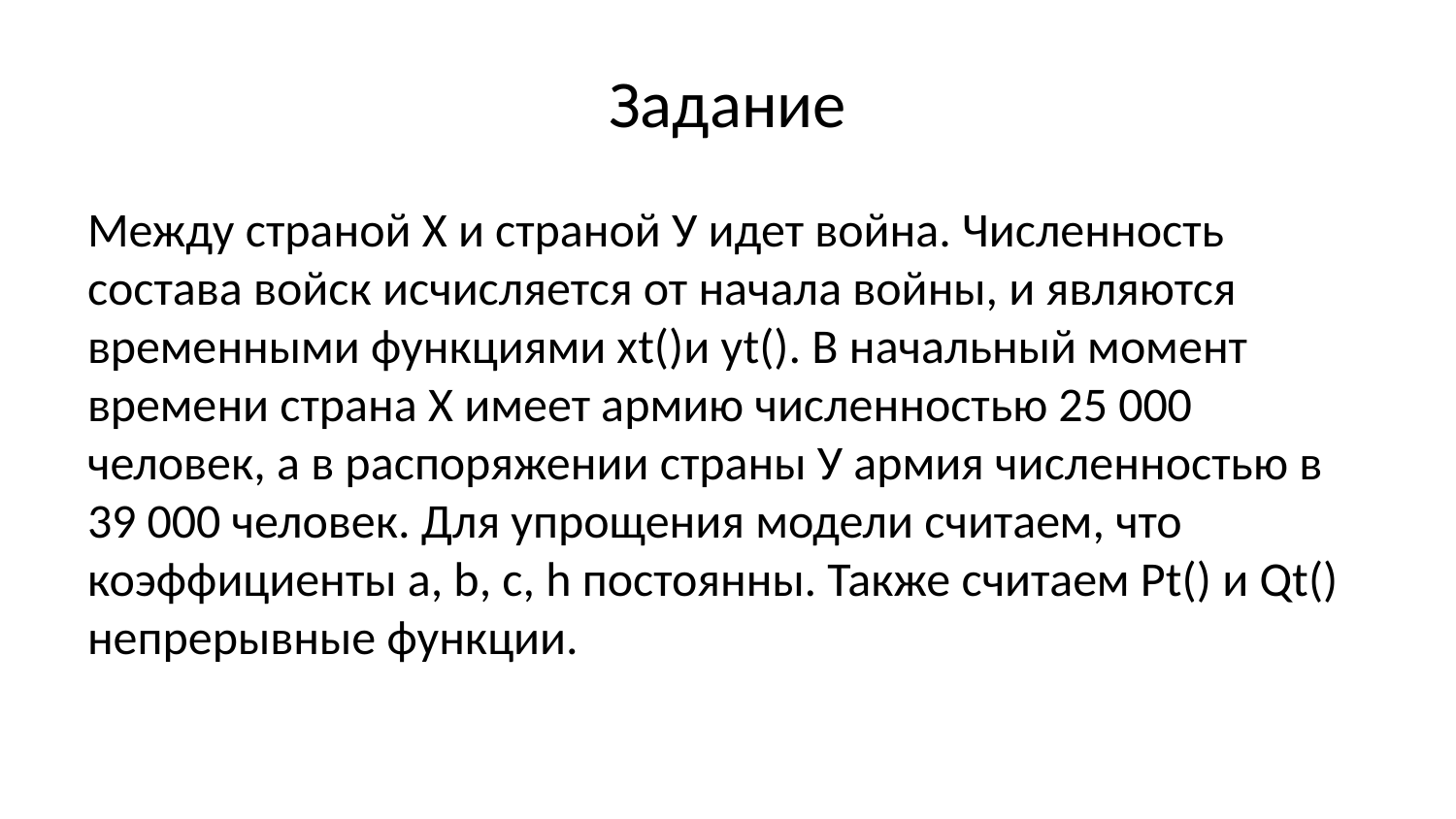

# Задание
Между страной Х и страной У идет война. Численность состава войск исчисляется от начала войны, и являются временными функциями xt()и yt(). В начальный момент времени страна Х имеет армию численностью 25 000 человек, а в распоряжении страны У армия численностью в 39 000 человек. Для упрощения модели считаем, что коэффициенты a, b, c, h постоянны. Также считаем Pt() и Qt() непрерывные функции.